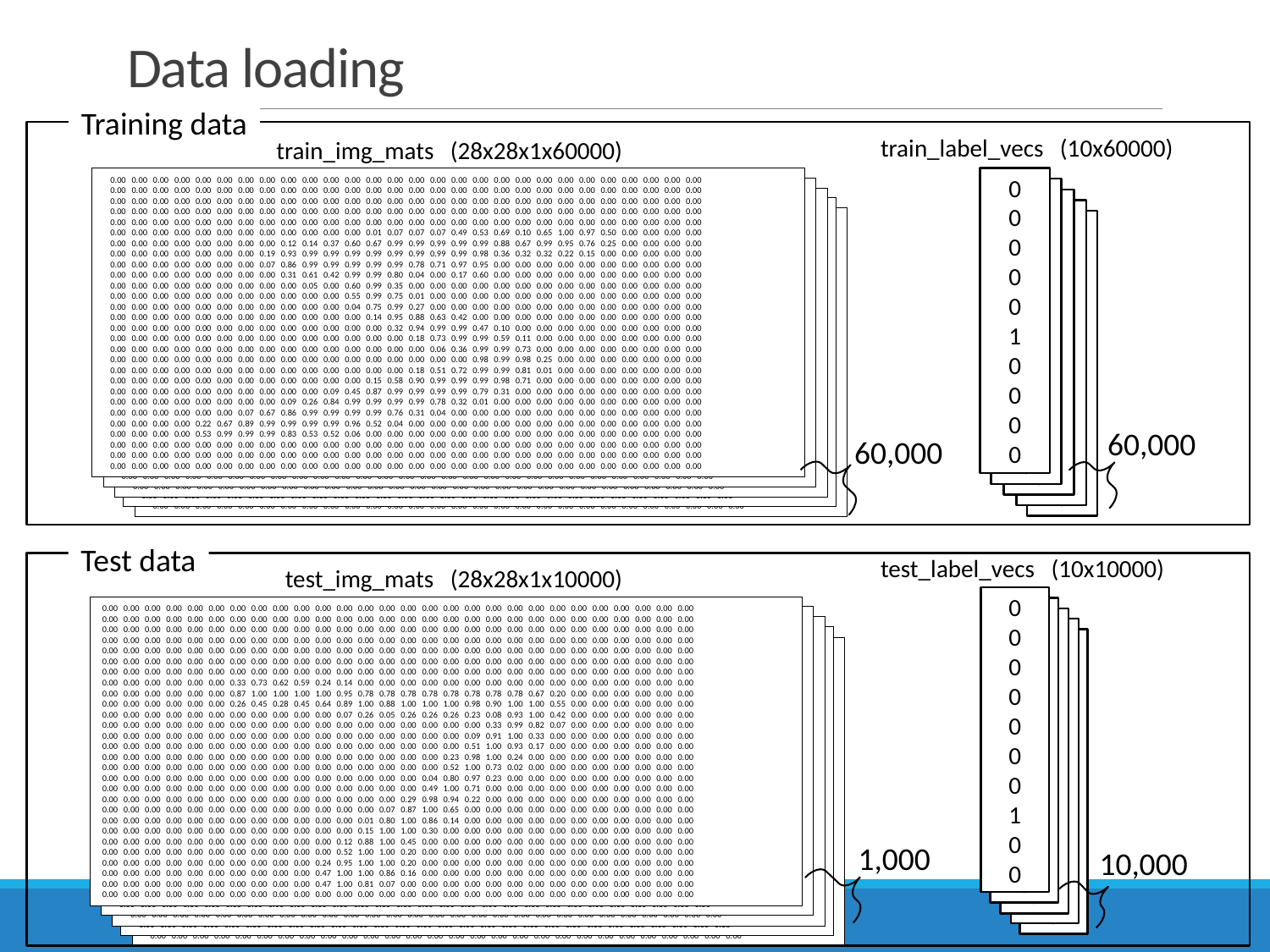

# Data loading
Training data

train_label_vecs   (10x60000)
train_img_mats   (28x28x1x60000)
   0.00   0.00   0.00   0.00   0.00   0.00   0.00   0.00   0.00   0.00   0.00   0.00   0.00   0.00   0.00   0.00   0.00   0.00   0.00   0.00   0.00   0.00   0.00   0.00   0.00   0.00   0.00   0.00
   0.00   0.00   0.00   0.00   0.00   0.00   0.00   0.00   0.00   0.00   0.00   0.00   0.00   0.00   0.00   0.00   0.00   0.00   0.00   0.00   0.00   0.00   0.00   0.00   0.00   0.00   0.00   0.00
   0.00   0.00   0.00   0.00   0.00   0.00   0.00   0.00   0.00   0.00   0.00   0.00   0.00   0.00   0.00   0.00   0.00   0.00   0.00   0.00   0.00   0.00   0.00   0.00   0.00   0.00   0.00   0.00
   0.00   0.00   0.00   0.00   0.00   0.00   0.00   0.00   0.00   0.00   0.00   0.00   0.00   0.00   0.00   0.00   0.00   0.00   0.00   0.00   0.00   0.00   0.00   0.00   0.00   0.00   0.00   0.00
   0.00   0.00   0.00   0.00   0.00   0.00   0.00   0.00   0.00   0.00   0.00   0.00   0.00   0.00   0.00   0.00   0.00   0.00   0.00   0.00   0.00   0.00   0.00   0.00   0.00   0.00   0.00   0.00
   0.00   0.00   0.00   0.00   0.00   0.00   0.00   0.00   0.00   0.00   0.00   0.00   0.01   0.07   0.07   0.07   0.49   0.53   0.69   0.10   0.65   1.00   0.97   0.50   0.00   0.00   0.00   0.00
   0.00   0.00   0.00   0.00   0.00   0.00   0.00   0.00   0.12   0.14   0.37   0.60   0.67   0.99   0.99   0.99   0.99   0.99   0.88   0.67   0.99   0.95   0.76   0.25   0.00   0.00   0.00   0.00
   0.00   0.00   0.00   0.00   0.00   0.00   0.00   0.19   0.93   0.99   0.99   0.99   0.99   0.99   0.99   0.99   0.99   0.98   0.36   0.32   0.32   0.22   0.15   0.00   0.00   0.00   0.00   0.00
   0.00   0.00   0.00   0.00   0.00   0.00   0.00   0.07   0.86   0.99   0.99   0.99   0.99   0.99   0.78   0.71   0.97   0.95   0.00   0.00   0.00   0.00   0.00   0.00   0.00   0.00   0.00   0.00
   0.00   0.00   0.00   0.00   0.00   0.00   0.00   0.00   0.31   0.61   0.42   0.99   0.99   0.80   0.04   0.00   0.17   0.60   0.00   0.00   0.00   0.00   0.00   0.00   0.00   0.00   0.00   0.00
   0.00   0.00   0.00   0.00   0.00   0.00   0.00   0.00   0.00   0.05   0.00   0.60   0.99   0.35   0.00   0.00   0.00   0.00   0.00   0.00   0.00   0.00   0.00   0.00   0.00   0.00   0.00   0.00
   0.00   0.00   0.00   0.00   0.00   0.00   0.00   0.00   0.00   0.00   0.00   0.55   0.99   0.75   0.01   0.00   0.00   0.00   0.00   0.00   0.00   0.00   0.00   0.00   0.00   0.00   0.00   0.00
   0.00   0.00   0.00   0.00   0.00   0.00   0.00   0.00   0.00   0.00   0.00   0.04   0.75   0.99   0.27   0.00   0.00   0.00   0.00   0.00   0.00   0.00   0.00   0.00   0.00   0.00   0.00   0.00
   0.00   0.00   0.00   0.00   0.00   0.00   0.00   0.00   0.00   0.00   0.00   0.00   0.14   0.95   0.88   0.63   0.42   0.00   0.00   0.00   0.00   0.00   0.00   0.00   0.00   0.00   0.00   0.00
   0.00   0.00   0.00   0.00   0.00   0.00   0.00   0.00   0.00   0.00   0.00   0.00   0.00   0.32   0.94   0.99   0.99   0.47   0.10   0.00   0.00   0.00   0.00   0.00   0.00   0.00   0.00   0.00
   0.00   0.00   0.00   0.00   0.00   0.00   0.00   0.00   0.00   0.00   0.00   0.00   0.00   0.00   0.18   0.73   0.99   0.99   0.59   0.11   0.00   0.00   0.00   0.00   0.00   0.00   0.00   0.00
   0.00   0.00   0.00   0.00   0.00   0.00   0.00   0.00   0.00   0.00   0.00   0.00   0.00   0.00   0.00   0.06   0.36   0.99   0.99   0.73   0.00   0.00   0.00   0.00   0.00   0.00   0.00   0.00
   0.00   0.00   0.00   0.00   0.00   0.00   0.00   0.00   0.00   0.00   0.00   0.00   0.00   0.00   0.00   0.00   0.00   0.98   0.99   0.98   0.25   0.00   0.00   0.00   0.00   0.00   0.00   0.00
   0.00   0.00   0.00   0.00   0.00   0.00   0.00   0.00   0.00   0.00   0.00   0.00   0.00   0.00   0.18   0.51   0.72   0.99   0.99   0.81   0.01   0.00   0.00   0.00   0.00   0.00   0.00   0.00
   0.00   0.00   0.00   0.00   0.00   0.00   0.00   0.00   0.00   0.00   0.00   0.00   0.15   0.58   0.90   0.99   0.99   0.99   0.98   0.71   0.00   0.00   0.00   0.00   0.00   0.00   0.00   0.00
   0.00   0.00   0.00   0.00   0.00   0.00   0.00   0.00   0.00   0.00   0.09   0.45   0.87   0.99   0.99   0.99   0.99   0.79   0.31   0.00   0.00   0.00   0.00   0.00   0.00   0.00   0.00   0.00
   0.00   0.00   0.00   0.00   0.00   0.00   0.00   0.00   0.09   0.26   0.84   0.99   0.99   0.99   0.99   0.78   0.32   0.01   0.00   0.00   0.00   0.00   0.00   0.00   0.00   0.00   0.00   0.00
   0.00   0.00   0.00   0.00   0.00   0.00   0.07   0.67   0.86   0.99   0.99   0.99   0.99   0.76   0.31   0.04   0.00   0.00   0.00   0.00   0.00   0.00   0.00   0.00   0.00   0.00   0.00   0.00
   0.00   0.00   0.00   0.00   0.22   0.67   0.89   0.99   0.99   0.99   0.99   0.96   0.52   0.04   0.00   0.00   0.00   0.00   0.00   0.00   0.00   0.00   0.00   0.00   0.00   0.00   0.00   0.00
   0.00   0.00   0.00   0.00   0.53   0.99   0.99   0.99   0.83   0.53   0.52   0.06   0.00   0.00   0.00   0.00   0.00   0.00   0.00   0.00   0.00   0.00   0.00   0.00   0.00   0.00   0.00   0.00
   0.00   0.00   0.00   0.00   0.00   0.00   0.00   0.00   0.00   0.00   0.00   0.00   0.00   0.00   0.00   0.00   0.00   0.00   0.00   0.00   0.00   0.00   0.00   0.00   0.00   0.00   0.00   0.00
   0.00   0.00   0.00   0.00   0.00   0.00   0.00   0.00   0.00   0.00   0.00   0.00   0.00   0.00   0.00   0.00   0.00   0.00   0.00   0.00   0.00   0.00   0.00   0.00   0.00   0.00   0.00   0.00
   0.00   0.00   0.00   0.00   0.00   0.00   0.00   0.00   0.00   0.00   0.00   0.00   0.00   0.00   0.00   0.00   0.00   0.00   0.00   0.00   0.00   0.00   0.00   0.00   0.00   0.00   0.00   0.00
   0.00   0.00   0.00   0.00   0.00   0.00   0.00   0.00   0.00   0.00   0.00   0.00   0.00   0.00   0.00   0.00   0.00   0.00   0.00   0.00   0.00   0.00   0.00   0.00   0.00   0.00   0.00   0.00
   0.00   0.00   0.00   0.00   0.00   0.00   0.00   0.00   0.00   0.00   0.00   0.00   0.00   0.00   0.00   0.00   0.00   0.00   0.00   0.00   0.00   0.00   0.00   0.00   0.00   0.00   0.00   0.00
   0.00   0.00   0.00   0.00   0.00   0.00   0.00   0.00   0.00   0.00   0.00   0.00   0.00   0.00   0.00   0.00   0.00   0.00   0.00   0.00   0.00   0.00   0.00   0.00   0.00   0.00   0.00   0.00
   0.00   0.00   0.00   0.00   0.00   0.00   0.00   0.00   0.00   0.00   0.00   0.00   0.00   0.00   0.00   0.00   0.00   0.00   0.00   0.00   0.00   0.00   0.00   0.00   0.00   0.00   0.00   0.00
   0.00   0.00   0.00   0.00   0.00   0.00   0.00   0.00   0.00   0.00   0.00   0.00   0.00   0.00   0.00   0.00   0.00   0.00   0.00   0.00   0.00   0.00   0.00   0.00   0.00   0.00   0.00   0.00
   0.00   0.00   0.00   0.00   0.00   0.00   0.00   0.00   0.00   0.00   0.00   0.00   0.01   0.07   0.07   0.07   0.49   0.53   0.69   0.10   0.65   1.00   0.97   0.50   0.00   0.00   0.00   0.00
   0.00   0.00   0.00   0.00   0.00   0.00   0.00   0.00   0.12   0.14   0.37   0.60   0.67   0.99   0.99   0.99   0.99   0.99   0.88   0.67   0.99   0.95   0.76   0.25   0.00   0.00   0.00   0.00
   0.00   0.00   0.00   0.00   0.00   0.00   0.00   0.19   0.93   0.99   0.99   0.99   0.99   0.99   0.99   0.99   0.99   0.98   0.36   0.32   0.32   0.22   0.15   0.00   0.00   0.00   0.00   0.00
   0.00   0.00   0.00   0.00   0.00   0.00   0.00   0.07   0.86   0.99   0.99   0.99   0.99   0.99   0.78   0.71   0.97   0.95   0.00   0.00   0.00   0.00   0.00   0.00   0.00   0.00   0.00   0.00
   0.00   0.00   0.00   0.00   0.00   0.00   0.00   0.00   0.31   0.61   0.42   0.99   0.99   0.80   0.04   0.00   0.17   0.60   0.00   0.00   0.00   0.00   0.00   0.00   0.00   0.00   0.00   0.00
   0.00   0.00   0.00   0.00   0.00   0.00   0.00   0.00   0.00   0.05   0.00   0.60   0.99   0.35   0.00   0.00   0.00   0.00   0.00   0.00   0.00   0.00   0.00   0.00   0.00   0.00   0.00   0.00
   0.00   0.00   0.00   0.00   0.00   0.00   0.00   0.00   0.00   0.00   0.00   0.55   0.99   0.75   0.01   0.00   0.00   0.00   0.00   0.00   0.00   0.00   0.00   0.00   0.00   0.00   0.00   0.00
   0.00   0.00   0.00   0.00   0.00   0.00   0.00   0.00   0.00   0.00   0.00   0.04   0.75   0.99   0.27   0.00   0.00   0.00   0.00   0.00   0.00   0.00   0.00   0.00   0.00   0.00   0.00   0.00
   0.00   0.00   0.00   0.00   0.00   0.00   0.00   0.00   0.00   0.00   0.00   0.00   0.14   0.95   0.88   0.63   0.42   0.00   0.00   0.00   0.00   0.00   0.00   0.00   0.00   0.00   0.00   0.00
   0.00   0.00   0.00   0.00   0.00   0.00   0.00   0.00   0.00   0.00   0.00   0.00   0.00   0.32   0.94   0.99   0.99   0.47   0.10   0.00   0.00   0.00   0.00   0.00   0.00   0.00   0.00   0.00
   0.00   0.00   0.00   0.00   0.00   0.00   0.00   0.00   0.00   0.00   0.00   0.00   0.00   0.00   0.18   0.73   0.99   0.99   0.59   0.11   0.00   0.00   0.00   0.00   0.00   0.00   0.00   0.00
   0.00   0.00   0.00   0.00   0.00   0.00   0.00   0.00   0.00   0.00   0.00   0.00   0.00   0.00   0.00   0.06   0.36   0.99   0.99   0.73   0.00   0.00   0.00   0.00   0.00   0.00   0.00   0.00
   0.00   0.00   0.00   0.00   0.00   0.00   0.00   0.00   0.00   0.00   0.00   0.00   0.00   0.00   0.00   0.00   0.00   0.98   0.99   0.98   0.25   0.00   0.00   0.00   0.00   0.00   0.00   0.00
   0.00   0.00   0.00   0.00   0.00   0.00   0.00   0.00   0.00   0.00   0.00   0.00   0.00   0.00   0.18   0.51   0.72   0.99   0.99   0.81   0.01   0.00   0.00   0.00   0.00   0.00   0.00   0.00
   0.00   0.00   0.00   0.00   0.00   0.00   0.00   0.00   0.00   0.00   0.00   0.00   0.15   0.58   0.90   0.99   0.99   0.99   0.98   0.71   0.00   0.00   0.00   0.00   0.00   0.00   0.00   0.00
   0.00   0.00   0.00   0.00   0.00   0.00   0.00   0.00   0.00   0.00   0.09   0.45   0.87   0.99   0.99   0.99   0.99   0.79   0.31   0.00   0.00   0.00   0.00   0.00   0.00   0.00   0.00   0.00
   0.00   0.00   0.00   0.00   0.00   0.00   0.00   0.00   0.09   0.26   0.84   0.99   0.99   0.99   0.99   0.78   0.32   0.01   0.00   0.00   0.00   0.00   0.00   0.00   0.00   0.00   0.00   0.00
   0.00   0.00   0.00   0.00   0.00   0.00   0.07   0.67   0.86   0.99   0.99   0.99   0.99   0.76   0.31   0.04   0.00   0.00   0.00   0.00   0.00   0.00   0.00   0.00   0.00   0.00   0.00   0.00
   0.00   0.00   0.00   0.00   0.22   0.67   0.89   0.99   0.99   0.99   0.99   0.96   0.52   0.04   0.00   0.00   0.00   0.00   0.00   0.00   0.00   0.00   0.00   0.00   0.00   0.00   0.00   0.00
   0.00   0.00   0.00   0.00   0.53   0.99   0.99   0.99   0.83   0.53   0.52   0.06   0.00   0.00   0.00   0.00   0.00   0.00   0.00   0.00   0.00   0.00   0.00   0.00   0.00   0.00   0.00   0.00
   0.00   0.00   0.00   0.00   0.00   0.00   0.00   0.00   0.00   0.00   0.00   0.00   0.00   0.00   0.00   0.00   0.00   0.00   0.00   0.00   0.00   0.00   0.00   0.00   0.00   0.00   0.00   0.00
   0.00   0.00   0.00   0.00   0.00   0.00   0.00   0.00   0.00   0.00   0.00   0.00   0.00   0.00   0.00   0.00   0.00   0.00   0.00   0.00   0.00   0.00   0.00   0.00   0.00   0.00   0.00   0.00
   0.00   0.00   0.00   0.00   0.00   0.00   0.00   0.00   0.00   0.00   0.00   0.00   0.00   0.00   0.00   0.00   0.00   0.00   0.00   0.00   0.00   0.00   0.00   0.00   0.00   0.00   0.00   0.00
   0.00   0.00   0.00   0.00   0.00   0.00   0.00   0.00   0.00   0.00   0.00   0.00   0.00   0.00   0.00   0.00   0.00   0.00   0.00   0.00   0.00   0.00   0.00   0.00   0.00   0.00   0.00   0.00
   0.00   0.00   0.00   0.00   0.00   0.00   0.00   0.00   0.00   0.00   0.00   0.00   0.00   0.00   0.00   0.00   0.00   0.00   0.00   0.00   0.00   0.00   0.00   0.00   0.00   0.00   0.00   0.00
   0.00   0.00   0.00   0.00   0.00   0.00   0.00   0.00   0.00   0.00   0.00   0.00   0.00   0.00   0.00   0.00   0.00   0.00   0.00   0.00   0.00   0.00   0.00   0.00   0.00   0.00   0.00   0.00
   0.00   0.00   0.00   0.00   0.00   0.00   0.00   0.00   0.00   0.00   0.00   0.00   0.00   0.00   0.00   0.00   0.00   0.00   0.00   0.00   0.00   0.00   0.00   0.00   0.00   0.00   0.00   0.00
   0.00   0.00   0.00   0.00   0.00   0.00   0.00   0.00   0.00   0.00   0.00   0.00   0.00   0.00   0.00   0.00   0.00   0.00   0.00   0.00   0.00   0.00   0.00   0.00   0.00   0.00   0.00   0.00
   0.00   0.00   0.00   0.00   0.00   0.00   0.00   0.00   0.00   0.00   0.00   0.00   0.01   0.07   0.07   0.07   0.49   0.53   0.69   0.10   0.65   1.00   0.97   0.50   0.00   0.00   0.00   0.00
   0.00   0.00   0.00   0.00   0.00   0.00   0.00   0.00   0.12   0.14   0.37   0.60   0.67   0.99   0.99   0.99   0.99   0.99   0.88   0.67   0.99   0.95   0.76   0.25   0.00   0.00   0.00   0.00
   0.00   0.00   0.00   0.00   0.00   0.00   0.00   0.19   0.93   0.99   0.99   0.99   0.99   0.99   0.99   0.99   0.99   0.98   0.36   0.32   0.32   0.22   0.15   0.00   0.00   0.00   0.00   0.00
   0.00   0.00   0.00   0.00   0.00   0.00   0.00   0.07   0.86   0.99   0.99   0.99   0.99   0.99   0.78   0.71   0.97   0.95   0.00   0.00   0.00   0.00   0.00   0.00   0.00   0.00   0.00   0.00
   0.00   0.00   0.00   0.00   0.00   0.00   0.00   0.00   0.31   0.61   0.42   0.99   0.99   0.80   0.04   0.00   0.17   0.60   0.00   0.00   0.00   0.00   0.00   0.00   0.00   0.00   0.00   0.00
   0.00   0.00   0.00   0.00   0.00   0.00   0.00   0.00   0.00   0.05   0.00   0.60   0.99   0.35   0.00   0.00   0.00   0.00   0.00   0.00   0.00   0.00   0.00   0.00   0.00   0.00   0.00   0.00
   0.00   0.00   0.00   0.00   0.00   0.00   0.00   0.00   0.00   0.00   0.00   0.55   0.99   0.75   0.01   0.00   0.00   0.00   0.00   0.00   0.00   0.00   0.00   0.00   0.00   0.00   0.00   0.00
   0.00   0.00   0.00   0.00   0.00   0.00   0.00   0.00   0.00   0.00   0.00   0.04   0.75   0.99   0.27   0.00   0.00   0.00   0.00   0.00   0.00   0.00   0.00   0.00   0.00   0.00   0.00   0.00
   0.00   0.00   0.00   0.00   0.00   0.00   0.00   0.00   0.00   0.00   0.00   0.00   0.14   0.95   0.88   0.63   0.42   0.00   0.00   0.00   0.00   0.00   0.00   0.00   0.00   0.00   0.00   0.00
   0.00   0.00   0.00   0.00   0.00   0.00   0.00   0.00   0.00   0.00   0.00   0.00   0.00   0.32   0.94   0.99   0.99   0.47   0.10   0.00   0.00   0.00   0.00   0.00   0.00   0.00   0.00   0.00
   0.00   0.00   0.00   0.00   0.00   0.00   0.00   0.00   0.00   0.00   0.00   0.00   0.00   0.00   0.18   0.73   0.99   0.99   0.59   0.11   0.00   0.00   0.00   0.00   0.00   0.00   0.00   0.00
   0.00   0.00   0.00   0.00   0.00   0.00   0.00   0.00   0.00   0.00   0.00   0.00   0.00   0.00   0.00   0.06   0.36   0.99   0.99   0.73   0.00   0.00   0.00   0.00   0.00   0.00   0.00   0.00
   0.00   0.00   0.00   0.00   0.00   0.00   0.00   0.00   0.00   0.00   0.00   0.00   0.00   0.00   0.00   0.00   0.00   0.98   0.99   0.98   0.25   0.00   0.00   0.00   0.00   0.00   0.00   0.00
   0.00   0.00   0.00   0.00   0.00   0.00   0.00   0.00   0.00   0.00   0.00   0.00   0.00   0.00   0.18   0.51   0.72   0.99   0.99   0.81   0.01   0.00   0.00   0.00   0.00   0.00   0.00   0.00
   0.00   0.00   0.00   0.00   0.00   0.00   0.00   0.00   0.00   0.00   0.00   0.00   0.15   0.58   0.90   0.99   0.99   0.99   0.98   0.71   0.00   0.00   0.00   0.00   0.00   0.00   0.00   0.00
   0.00   0.00   0.00   0.00   0.00   0.00   0.00   0.00   0.00   0.00   0.09   0.45   0.87   0.99   0.99   0.99   0.99   0.79   0.31   0.00   0.00   0.00   0.00   0.00   0.00   0.00   0.00   0.00
   0.00   0.00   0.00   0.00   0.00   0.00   0.00   0.00   0.09   0.26   0.84   0.99   0.99   0.99   0.99   0.78   0.32   0.01   0.00   0.00   0.00   0.00   0.00   0.00   0.00   0.00   0.00   0.00
   0.00   0.00   0.00   0.00   0.00   0.00   0.07   0.67   0.86   0.99   0.99   0.99   0.99   0.76   0.31   0.04   0.00   0.00   0.00   0.00   0.00   0.00   0.00   0.00   0.00   0.00   0.00   0.00
   0.00   0.00   0.00   0.00   0.22   0.67   0.89   0.99   0.99   0.99   0.99   0.96   0.52   0.04   0.00   0.00   0.00   0.00   0.00   0.00   0.00   0.00   0.00   0.00   0.00   0.00   0.00   0.00
   0.00   0.00   0.00   0.00   0.53   0.99   0.99   0.99   0.83   0.53   0.52   0.06   0.00   0.00   0.00   0.00   0.00   0.00   0.00   0.00   0.00   0.00   0.00   0.00   0.00   0.00   0.00   0.00
   0.00   0.00   0.00   0.00   0.00   0.00   0.00   0.00   0.00   0.00   0.00   0.00   0.00   0.00   0.00   0.00   0.00   0.00   0.00   0.00   0.00   0.00   0.00   0.00   0.00   0.00   0.00   0.00
   0.00   0.00   0.00   0.00   0.00   0.00   0.00   0.00   0.00   0.00   0.00   0.00   0.00   0.00   0.00   0.00   0.00   0.00   0.00   0.00   0.00   0.00   0.00   0.00   0.00   0.00   0.00   0.00
   0.00   0.00   0.00   0.00   0.00   0.00   0.00   0.00   0.00   0.00   0.00   0.00   0.00   0.00   0.00   0.00   0.00   0.00   0.00   0.00   0.00   0.00   0.00   0.00   0.00   0.00   0.00   0.00
   0.00   0.00   0.00   0.00   0.00   0.00   0.00   0.00   0.00   0.00   0.00   0.00   0.00   0.00   0.00   0.00   0.00   0.00   0.00   0.00   0.00   0.00   0.00   0.00   0.00   0.00   0.00   0.00
   0.00   0.00   0.00   0.00   0.00   0.00   0.00   0.00   0.00   0.00   0.00   0.00   0.00   0.00   0.00   0.00   0.00   0.00   0.00   0.00   0.00   0.00   0.00   0.00   0.00   0.00   0.00   0.00
   0.00   0.00   0.00   0.00   0.00   0.00   0.00   0.00   0.00   0.00   0.00   0.00   0.00   0.00   0.00   0.00   0.00   0.00   0.00   0.00   0.00   0.00   0.00   0.00   0.00   0.00   0.00   0.00
   0.00   0.00   0.00   0.00   0.00   0.00   0.00   0.00   0.00   0.00   0.00   0.00   0.00   0.00   0.00   0.00   0.00   0.00   0.00   0.00   0.00   0.00   0.00   0.00   0.00   0.00   0.00   0.00
   0.00   0.00   0.00   0.00   0.00   0.00   0.00   0.00   0.00   0.00   0.00   0.00   0.00   0.00   0.00   0.00   0.00   0.00   0.00   0.00   0.00   0.00   0.00   0.00   0.00   0.00   0.00   0.00
   0.00   0.00   0.00   0.00   0.00   0.00   0.00   0.00   0.00   0.00   0.00   0.00   0.01   0.07   0.07   0.07   0.49   0.53   0.69   0.10   0.65   1.00   0.97   0.50   0.00   0.00   0.00   0.00
   0.00   0.00   0.00   0.00   0.00   0.00   0.00   0.00   0.12   0.14   0.37   0.60   0.67   0.99   0.99   0.99   0.99   0.99   0.88   0.67   0.99   0.95   0.76   0.25   0.00   0.00   0.00   0.00
   0.00   0.00   0.00   0.00   0.00   0.00   0.00   0.19   0.93   0.99   0.99   0.99   0.99   0.99   0.99   0.99   0.99   0.98   0.36   0.32   0.32   0.22   0.15   0.00   0.00   0.00   0.00   0.00
   0.00   0.00   0.00   0.00   0.00   0.00   0.00   0.07   0.86   0.99   0.99   0.99   0.99   0.99   0.78   0.71   0.97   0.95   0.00   0.00   0.00   0.00   0.00   0.00   0.00   0.00   0.00   0.00
   0.00   0.00   0.00   0.00   0.00   0.00   0.00   0.00   0.31   0.61   0.42   0.99   0.99   0.80   0.04   0.00   0.17   0.60   0.00   0.00   0.00   0.00   0.00   0.00   0.00   0.00   0.00   0.00
   0.00   0.00   0.00   0.00   0.00   0.00   0.00   0.00   0.00   0.05   0.00   0.60   0.99   0.35   0.00   0.00   0.00   0.00   0.00   0.00   0.00   0.00   0.00   0.00   0.00   0.00   0.00   0.00
   0.00   0.00   0.00   0.00   0.00   0.00   0.00   0.00   0.00   0.00   0.00   0.55   0.99   0.75   0.01   0.00   0.00   0.00   0.00   0.00   0.00   0.00   0.00   0.00   0.00   0.00   0.00   0.00
   0.00   0.00   0.00   0.00   0.00   0.00   0.00   0.00   0.00   0.00   0.00   0.04   0.75   0.99   0.27   0.00   0.00   0.00   0.00   0.00   0.00   0.00   0.00   0.00   0.00   0.00   0.00   0.00
   0.00   0.00   0.00   0.00   0.00   0.00   0.00   0.00   0.00   0.00   0.00   0.00   0.14   0.95   0.88   0.63   0.42   0.00   0.00   0.00   0.00   0.00   0.00   0.00   0.00   0.00   0.00   0.00
   0.00   0.00   0.00   0.00   0.00   0.00   0.00   0.00   0.00   0.00   0.00   0.00   0.00   0.32   0.94   0.99   0.99   0.47   0.10   0.00   0.00   0.00   0.00   0.00   0.00   0.00   0.00   0.00
   0.00   0.00   0.00   0.00   0.00   0.00   0.00   0.00   0.00   0.00   0.00   0.00   0.00   0.00   0.18   0.73   0.99   0.99   0.59   0.11   0.00   0.00   0.00   0.00   0.00   0.00   0.00   0.00
   0.00   0.00   0.00   0.00   0.00   0.00   0.00   0.00   0.00   0.00   0.00   0.00   0.00   0.00   0.00   0.06   0.36   0.99   0.99   0.73   0.00   0.00   0.00   0.00   0.00   0.00   0.00   0.00
   0.00   0.00   0.00   0.00   0.00   0.00   0.00   0.00   0.00   0.00   0.00   0.00   0.00   0.00   0.00   0.00   0.00   0.98   0.99   0.98   0.25   0.00   0.00   0.00   0.00   0.00   0.00   0.00
   0.00   0.00   0.00   0.00   0.00   0.00   0.00   0.00   0.00   0.00   0.00   0.00   0.00   0.00   0.18   0.51   0.72   0.99   0.99   0.81   0.01   0.00   0.00   0.00   0.00   0.00   0.00   0.00
   0.00   0.00   0.00   0.00   0.00   0.00   0.00   0.00   0.00   0.00   0.00   0.00   0.15   0.58   0.90   0.99   0.99   0.99   0.98   0.71   0.00   0.00   0.00   0.00   0.00   0.00   0.00   0.00
   0.00   0.00   0.00   0.00   0.00   0.00   0.00   0.00   0.00   0.00   0.09   0.45   0.87   0.99   0.99   0.99   0.99   0.79   0.31   0.00   0.00   0.00   0.00   0.00   0.00   0.00   0.00   0.00
   0.00   0.00   0.00   0.00   0.00   0.00   0.00   0.00   0.09   0.26   0.84   0.99   0.99   0.99   0.99   0.78   0.32   0.01   0.00   0.00   0.00   0.00   0.00   0.00   0.00   0.00   0.00   0.00
   0.00   0.00   0.00   0.00   0.00   0.00   0.07   0.67   0.86   0.99   0.99   0.99   0.99   0.76   0.31   0.04   0.00   0.00   0.00   0.00   0.00   0.00   0.00   0.00   0.00   0.00   0.00   0.00
   0.00   0.00   0.00   0.00   0.22   0.67   0.89   0.99   0.99   0.99   0.99   0.96   0.52   0.04   0.00   0.00   0.00   0.00   0.00   0.00   0.00   0.00   0.00   0.00   0.00   0.00   0.00   0.00
   0.00   0.00   0.00   0.00   0.53   0.99   0.99   0.99   0.83   0.53   0.52   0.06   0.00   0.00   0.00   0.00   0.00   0.00   0.00   0.00   0.00   0.00   0.00   0.00   0.00   0.00   0.00   0.00
   0.00   0.00   0.00   0.00   0.00   0.00   0.00   0.00   0.00   0.00   0.00   0.00   0.00   0.00   0.00   0.00   0.00   0.00   0.00   0.00   0.00   0.00   0.00   0.00   0.00   0.00   0.00   0.00
   0.00   0.00   0.00   0.00   0.00   0.00   0.00   0.00   0.00   0.00   0.00   0.00   0.00   0.00   0.00   0.00   0.00   0.00   0.00   0.00   0.00   0.00   0.00   0.00   0.00   0.00   0.00   0.00
   0.00   0.00   0.00   0.00   0.00   0.00   0.00   0.00   0.00   0.00   0.00   0.00   0.00   0.00   0.00   0.00   0.00   0.00   0.00   0.00   0.00   0.00   0.00   0.00   0.00   0.00   0.00   0.00
   0.00   0.00   0.00   0.00   0.00   0.00   0.00   0.00   0.00   0.00   0.00   0.00   0.00   0.00   0.00   0.00   0.00   0.00   0.00   0.00   0.00   0.00   0.00   0.00   0.00   0.00   0.00   0.00
   0.00   0.00   0.00   0.00   0.00   0.00   0.00   0.00   0.00   0.00   0.00   0.00   0.00   0.00   0.00   0.00   0.00   0.00   0.00   0.00   0.00   0.00   0.00   0.00   0.00   0.00   0.00   0.00
   0.00   0.00   0.00   0.00   0.00   0.00   0.00   0.00   0.00   0.00   0.00   0.00   0.00   0.00   0.00   0.00   0.00   0.00   0.00   0.00   0.00   0.00   0.00   0.00   0.00   0.00   0.00   0.00
   0.00   0.00   0.00   0.00   0.00   0.00   0.00   0.00   0.00   0.00   0.00   0.00   0.00   0.00   0.00   0.00   0.00   0.00   0.00   0.00   0.00   0.00   0.00   0.00   0.00   0.00   0.00   0.00
   0.00   0.00   0.00   0.00   0.00   0.00   0.00   0.00   0.00   0.00   0.00   0.00   0.00   0.00   0.00   0.00   0.00   0.00   0.00   0.00   0.00   0.00   0.00   0.00   0.00   0.00   0.00   0.00
   0.00   0.00   0.00   0.00   0.00   0.00   0.00   0.00   0.00   0.00   0.00   0.00   0.01   0.07   0.07   0.07   0.49   0.53   0.69   0.10   0.65   1.00   0.97   0.50   0.00   0.00   0.00   0.00
   0.00   0.00   0.00   0.00   0.00   0.00   0.00   0.00   0.12   0.14   0.37   0.60   0.67   0.99   0.99   0.99   0.99   0.99   0.88   0.67   0.99   0.95   0.76   0.25   0.00   0.00   0.00   0.00
   0.00   0.00   0.00   0.00   0.00   0.00   0.00   0.19   0.93   0.99   0.99   0.99   0.99   0.99   0.99   0.99   0.99   0.98   0.36   0.32   0.32   0.22   0.15   0.00   0.00   0.00   0.00   0.00
   0.00   0.00   0.00   0.00   0.00   0.00   0.00   0.07   0.86   0.99   0.99   0.99   0.99   0.99   0.78   0.71   0.97   0.95   0.00   0.00   0.00   0.00   0.00   0.00   0.00   0.00   0.00   0.00
   0.00   0.00   0.00   0.00   0.00   0.00   0.00   0.00   0.31   0.61   0.42   0.99   0.99   0.80   0.04   0.00   0.17   0.60   0.00   0.00   0.00   0.00   0.00   0.00   0.00   0.00   0.00   0.00
   0.00   0.00   0.00   0.00   0.00   0.00   0.00   0.00   0.00   0.05   0.00   0.60   0.99   0.35   0.00   0.00   0.00   0.00   0.00   0.00   0.00   0.00   0.00   0.00   0.00   0.00   0.00   0.00
   0.00   0.00   0.00   0.00   0.00   0.00   0.00   0.00   0.00   0.00   0.00   0.55   0.99   0.75   0.01   0.00   0.00   0.00   0.00   0.00   0.00   0.00   0.00   0.00   0.00   0.00   0.00   0.00
   0.00   0.00   0.00   0.00   0.00   0.00   0.00   0.00   0.00   0.00   0.00   0.04   0.75   0.99   0.27   0.00   0.00   0.00   0.00   0.00   0.00   0.00   0.00   0.00   0.00   0.00   0.00   0.00
   0.00   0.00   0.00   0.00   0.00   0.00   0.00   0.00   0.00   0.00   0.00   0.00   0.14   0.95   0.88   0.63   0.42   0.00   0.00   0.00   0.00   0.00   0.00   0.00   0.00   0.00   0.00   0.00
   0.00   0.00   0.00   0.00   0.00   0.00   0.00   0.00   0.00   0.00   0.00   0.00   0.00   0.32   0.94   0.99   0.99   0.47   0.10   0.00   0.00   0.00   0.00   0.00   0.00   0.00   0.00   0.00
   0.00   0.00   0.00   0.00   0.00   0.00   0.00   0.00   0.00   0.00   0.00   0.00   0.00   0.00   0.18   0.73   0.99   0.99   0.59   0.11   0.00   0.00   0.00   0.00   0.00   0.00   0.00   0.00
   0.00   0.00   0.00   0.00   0.00   0.00   0.00   0.00   0.00   0.00   0.00   0.00   0.00   0.00   0.00   0.06   0.36   0.99   0.99   0.73   0.00   0.00   0.00   0.00   0.00   0.00   0.00   0.00
   0.00   0.00   0.00   0.00   0.00   0.00   0.00   0.00   0.00   0.00   0.00   0.00   0.00   0.00   0.00   0.00   0.00   0.98   0.99   0.98   0.25   0.00   0.00   0.00   0.00   0.00   0.00   0.00
   0.00   0.00   0.00   0.00   0.00   0.00   0.00   0.00   0.00   0.00   0.00   0.00   0.00   0.00   0.18   0.51   0.72   0.99   0.99   0.81   0.01   0.00   0.00   0.00   0.00   0.00   0.00   0.00
   0.00   0.00   0.00   0.00   0.00   0.00   0.00   0.00   0.00   0.00   0.00   0.00   0.15   0.58   0.90   0.99   0.99   0.99   0.98   0.71   0.00   0.00   0.00   0.00   0.00   0.00   0.00   0.00
   0.00   0.00   0.00   0.00   0.00   0.00   0.00   0.00   0.00   0.00   0.09   0.45   0.87   0.99   0.99   0.99   0.99   0.79   0.31   0.00   0.00   0.00   0.00   0.00   0.00   0.00   0.00   0.00
   0.00   0.00   0.00   0.00   0.00   0.00   0.00   0.00   0.09   0.26   0.84   0.99   0.99   0.99   0.99   0.78   0.32   0.01   0.00   0.00   0.00   0.00   0.00   0.00   0.00   0.00   0.00   0.00
   0.00   0.00   0.00   0.00   0.00   0.00   0.07   0.67   0.86   0.99   0.99   0.99   0.99   0.76   0.31   0.04   0.00   0.00   0.00   0.00   0.00   0.00   0.00   0.00   0.00   0.00   0.00   0.00
   0.00   0.00   0.00   0.00   0.22   0.67   0.89   0.99   0.99   0.99   0.99   0.96   0.52   0.04   0.00   0.00   0.00   0.00   0.00   0.00   0.00   0.00   0.00   0.00   0.00   0.00   0.00   0.00
   0.00   0.00   0.00   0.00   0.53   0.99   0.99   0.99   0.83   0.53   0.52   0.06   0.00   0.00   0.00   0.00   0.00   0.00   0.00   0.00   0.00   0.00   0.00   0.00   0.00   0.00   0.00   0.00
   0.00   0.00   0.00   0.00   0.00   0.00   0.00   0.00   0.00   0.00   0.00   0.00   0.00   0.00   0.00   0.00   0.00   0.00   0.00   0.00   0.00   0.00   0.00   0.00   0.00   0.00   0.00   0.00
   0.00   0.00   0.00   0.00   0.00   0.00   0.00   0.00   0.00   0.00   0.00   0.00   0.00   0.00   0.00   0.00   0.00   0.00   0.00   0.00   0.00   0.00   0.00   0.00   0.00   0.00   0.00   0.00
   0.00   0.00   0.00   0.00   0.00   0.00   0.00   0.00   0.00   0.00   0.00   0.00   0.00   0.00   0.00   0.00   0.00   0.00   0.00   0.00   0.00   0.00   0.00   0.00   0.00   0.00   0.00   0.00
0
0
0
0
0
1
0
0
0
0
0
0
0
0
0
1
0
0
0
0
0
0
0
0
0
1
0
0
0
0
0
0
0
0
0
1
0
0
0
0
0
0
0
0
0
1
0
0
0
0
60,000
60,000

Test data
test_label_vecs   (10x10000)

test_img_mats   (28x28x1x10000)
0
0
0
0
0
0
0
1
0
0
0.00   0.00   0.00   0.00   0.00   0.00   0.00   0.00   0.00   0.00   0.00   0.00   0.00   0.00   0.00   0.00   0.00   0.00   0.00   0.00   0.00   0.00   0.00   0.00   0.00   0.00   0.00   0.00
0.00   0.00   0.00   0.00   0.00   0.00   0.00   0.00   0.00   0.00   0.00   0.00   0.00   0.00   0.00   0.00   0.00   0.00   0.00   0.00   0.00   0.00   0.00   0.00   0.00   0.00   0.00   0.00
0.00   0.00   0.00   0.00   0.00   0.00   0.00   0.00   0.00   0.00   0.00   0.00   0.00   0.00   0.00   0.00   0.00   0.00   0.00   0.00   0.00   0.00   0.00   0.00   0.00   0.00   0.00   0.00
0.00   0.00   0.00   0.00   0.00   0.00   0.00   0.00   0.00   0.00   0.00   0.00   0.00   0.00   0.00   0.00   0.00   0.00   0.00   0.00   0.00   0.00   0.00   0.00   0.00   0.00   0.00   0.00
0.00   0.00   0.00   0.00   0.00   0.00   0.00   0.00   0.00   0.00   0.00   0.00   0.00   0.00   0.00   0.00   0.00   0.00   0.00   0.00   0.00   0.00   0.00   0.00   0.00   0.00   0.00   0.00
0.00   0.00   0.00   0.00   0.00   0.00   0.00   0.00   0.00   0.00   0.00   0.00   0.00   0.00   0.00   0.00   0.00   0.00   0.00   0.00   0.00   0.00   0.00   0.00   0.00   0.00   0.00   0.00
0.00   0.00   0.00   0.00   0.00   0.00   0.00   0.00   0.00   0.00   0.00   0.00   0.00   0.00   0.00   0.00   0.00   0.00   0.00   0.00   0.00   0.00   0.00   0.00   0.00   0.00   0.00   0.00
0.00   0.00   0.00   0.00   0.00   0.00   0.33   0.73   0.62   0.59   0.24   0.14   0.00   0.00   0.00   0.00   0.00   0.00   0.00   0.00   0.00   0.00   0.00   0.00   0.00   0.00   0.00   0.00
0.00   0.00   0.00   0.00   0.00   0.00   0.87   1.00   1.00   1.00   1.00   0.95   0.78   0.78   0.78   0.78   0.78   0.78   0.78   0.78   0.67   0.20   0.00   0.00   0.00   0.00   0.00   0.00
0.00   0.00   0.00   0.00   0.00   0.00   0.26   0.45   0.28   0.45   0.64   0.89   1.00   0.88   1.00   1.00   1.00   0.98   0.90   1.00   1.00   0.55   0.00   0.00   0.00   0.00   0.00   0.00
0.00   0.00   0.00   0.00   0.00   0.00   0.00   0.00   0.00   0.00   0.00   0.07   0.26   0.05   0.26   0.26   0.26   0.23   0.08   0.93   1.00   0.42   0.00   0.00   0.00   0.00   0.00   0.00
0.00   0.00   0.00   0.00   0.00   0.00   0.00   0.00   0.00   0.00   0.00   0.00   0.00   0.00   0.00   0.00   0.00   0.00   0.33   0.99   0.82   0.07   0.00   0.00   0.00   0.00   0.00   0.00
0.00   0.00   0.00   0.00   0.00   0.00   0.00   0.00   0.00   0.00   0.00   0.00   0.00   0.00   0.00   0.00   0.00   0.09   0.91   1.00   0.33   0.00   0.00   0.00   0.00   0.00   0.00   0.00
0.00   0.00   0.00   0.00   0.00   0.00   0.00   0.00   0.00   0.00   0.00   0.00   0.00   0.00   0.00   0.00   0.00   0.51   1.00   0.93   0.17   0.00   0.00   0.00   0.00   0.00   0.00   0.00
0.00   0.00   0.00   0.00   0.00   0.00   0.00   0.00   0.00   0.00   0.00   0.00   0.00   0.00   0.00   0.00   0.23   0.98   1.00   0.24   0.00   0.00   0.00   0.00   0.00   0.00   0.00   0.00
0.00   0.00   0.00   0.00   0.00   0.00   0.00   0.00   0.00   0.00   0.00   0.00   0.00   0.00   0.00   0.00   0.52   1.00   0.73   0.02   0.00   0.00   0.00   0.00   0.00   0.00   0.00   0.00
0.00   0.00   0.00   0.00   0.00   0.00   0.00   0.00   0.00   0.00   0.00   0.00   0.00   0.00   0.00   0.04   0.80   0.97   0.23   0.00   0.00   0.00   0.00   0.00   0.00   0.00   0.00   0.00
0.00   0.00   0.00   0.00   0.00   0.00   0.00   0.00   0.00   0.00   0.00   0.00   0.00   0.00   0.00   0.49   1.00   0.71   0.00   0.00   0.00   0.00   0.00   0.00   0.00   0.00   0.00   0.00
0.00   0.00   0.00   0.00   0.00   0.00   0.00   0.00   0.00   0.00   0.00   0.00   0.00   0.00   0.29   0.98   0.94   0.22   0.00   0.00   0.00   0.00   0.00   0.00   0.00   0.00   0.00   0.00
0.00   0.00   0.00   0.00   0.00   0.00   0.00   0.00   0.00   0.00   0.00   0.00   0.00   0.07   0.87   1.00   0.65   0.00   0.00   0.00   0.00   0.00   0.00   0.00   0.00   0.00   0.00   0.00
0.00   0.00   0.00   0.00   0.00   0.00   0.00   0.00   0.00   0.00   0.00   0.00   0.01   0.80   1.00   0.86   0.14   0.00   0.00   0.00   0.00   0.00   0.00   0.00   0.00   0.00   0.00   0.00
0.00   0.00   0.00   0.00   0.00   0.00   0.00   0.00   0.00   0.00   0.00   0.00   0.15   1.00   1.00   0.30   0.00   0.00   0.00   0.00   0.00   0.00   0.00   0.00   0.00   0.00   0.00   0.00
0.00   0.00   0.00   0.00   0.00   0.00   0.00   0.00   0.00   0.00   0.00   0.12   0.88   1.00   0.45   0.00   0.00   0.00   0.00   0.00   0.00   0.00   0.00   0.00   0.00   0.00   0.00   0.00
0.00   0.00   0.00   0.00   0.00   0.00   0.00   0.00   0.00   0.00   0.00   0.52   1.00   1.00   0.20   0.00   0.00   0.00   0.00   0.00   0.00   0.00   0.00   0.00   0.00   0.00   0.00   0.00
0.00   0.00   0.00   0.00   0.00   0.00   0.00   0.00   0.00   0.00   0.24   0.95   1.00   1.00   0.20   0.00   0.00   0.00   0.00   0.00   0.00   0.00   0.00   0.00   0.00   0.00   0.00   0.00
0.00   0.00   0.00   0.00   0.00   0.00   0.00   0.00   0.00   0.00   0.47   1.00   1.00   0.86   0.16   0.00   0.00   0.00   0.00   0.00   0.00   0.00   0.00   0.00   0.00   0.00   0.00   0.00
0.00   0.00   0.00   0.00   0.00   0.00   0.00   0.00   0.00   0.00   0.47   1.00   0.81   0.07   0.00   0.00   0.00   0.00   0.00   0.00   0.00   0.00   0.00   0.00   0.00   0.00   0.00   0.00
0.00   0.00   0.00   0.00   0.00   0.00   0.00   0.00   0.00   0.00   0.00   0.00   0.00   0.00   0.00   0.00   0.00   0.00   0.00   0.00   0.00   0.00   0.00   0.00   0.00   0.00   0.00   0.00
   0.00   0.00   0.00   0.00   0.00   0.00   0.00   0.00   0.00   0.00   0.00   0.00   0.00   0.00   0.00   0.00   0.00   0.00   0.00   0.00   0.00   0.00   0.00   0.00   0.00   0.00   0.00   0.00
   0.00   0.00   0.00   0.00   0.00   0.00   0.00   0.00   0.00   0.00   0.00   0.00   0.00   0.00   0.00   0.00   0.00   0.00   0.00   0.00   0.00   0.00   0.00   0.00   0.00   0.00   0.00   0.00
   0.00   0.00   0.00   0.00   0.00   0.00   0.00   0.00   0.00   0.00   0.00   0.00   0.00   0.00   0.00   0.00   0.00   0.00   0.00   0.00   0.00   0.00   0.00   0.00   0.00   0.00   0.00   0.00
   0.00   0.00   0.00   0.00   0.00   0.00   0.00   0.00   0.00   0.00   0.00   0.00   0.00   0.00   0.00   0.00   0.00   0.00   0.00   0.00   0.00   0.00   0.00   0.00   0.00   0.00   0.00   0.00
   0.00   0.00   0.00   0.00   0.00   0.00   0.00   0.00   0.00   0.00   0.00   0.00   0.00   0.00   0.00   0.00   0.00   0.00   0.00   0.00   0.00   0.00   0.00   0.00   0.00   0.00   0.00   0.00
   0.00   0.00   0.00   0.00   0.00   0.00   0.00   0.00   0.00   0.00   0.00   0.00   0.01   0.07   0.07   0.07   0.49   0.53   0.69   0.10   0.65   1.00   0.97   0.50   0.00   0.00   0.00   0.00
   0.00   0.00   0.00   0.00   0.00   0.00   0.00   0.00   0.12   0.14   0.37   0.60   0.67   0.99   0.99   0.99   0.99   0.99   0.88   0.67   0.99   0.95   0.76   0.25   0.00   0.00   0.00   0.00
   0.00   0.00   0.00   0.00   0.00   0.00   0.00   0.19   0.93   0.99   0.99   0.99   0.99   0.99   0.99   0.99   0.99   0.98   0.36   0.32   0.32   0.22   0.15   0.00   0.00   0.00   0.00   0.00
   0.00   0.00   0.00   0.00   0.00   0.00   0.00   0.07   0.86   0.99   0.99   0.99   0.99   0.99   0.78   0.71   0.97   0.95   0.00   0.00   0.00   0.00   0.00   0.00   0.00   0.00   0.00   0.00
   0.00   0.00   0.00   0.00   0.00   0.00   0.00   0.00   0.31   0.61   0.42   0.99   0.99   0.80   0.04   0.00   0.17   0.60   0.00   0.00   0.00   0.00   0.00   0.00   0.00   0.00   0.00   0.00
   0.00   0.00   0.00   0.00   0.00   0.00   0.00   0.00   0.00   0.05   0.00   0.60   0.99   0.35   0.00   0.00   0.00   0.00   0.00   0.00   0.00   0.00   0.00   0.00   0.00   0.00   0.00   0.00
   0.00   0.00   0.00   0.00   0.00   0.00   0.00   0.00   0.00   0.00   0.00   0.55   0.99   0.75   0.01   0.00   0.00   0.00   0.00   0.00   0.00   0.00   0.00   0.00   0.00   0.00   0.00   0.00
   0.00   0.00   0.00   0.00   0.00   0.00   0.00   0.00   0.00   0.00   0.00   0.04   0.75   0.99   0.27   0.00   0.00   0.00   0.00   0.00   0.00   0.00   0.00   0.00   0.00   0.00   0.00   0.00
   0.00   0.00   0.00   0.00   0.00   0.00   0.00   0.00   0.00   0.00   0.00   0.00   0.14   0.95   0.88   0.63   0.42   0.00   0.00   0.00   0.00   0.00   0.00   0.00   0.00   0.00   0.00   0.00
   0.00   0.00   0.00   0.00   0.00   0.00   0.00   0.00   0.00   0.00   0.00   0.00   0.00   0.32   0.94   0.99   0.99   0.47   0.10   0.00   0.00   0.00   0.00   0.00   0.00   0.00   0.00   0.00
   0.00   0.00   0.00   0.00   0.00   0.00   0.00   0.00   0.00   0.00   0.00   0.00   0.00   0.00   0.18   0.73   0.99   0.99   0.59   0.11   0.00   0.00   0.00   0.00   0.00   0.00   0.00   0.00
   0.00   0.00   0.00   0.00   0.00   0.00   0.00   0.00   0.00   0.00   0.00   0.00   0.00   0.00   0.00   0.06   0.36   0.99   0.99   0.73   0.00   0.00   0.00   0.00   0.00   0.00   0.00   0.00
   0.00   0.00   0.00   0.00   0.00   0.00   0.00   0.00   0.00   0.00   0.00   0.00   0.00   0.00   0.00   0.00   0.00   0.98   0.99   0.98   0.25   0.00   0.00   0.00   0.00   0.00   0.00   0.00
   0.00   0.00   0.00   0.00   0.00   0.00   0.00   0.00   0.00   0.00   0.00   0.00   0.00   0.00   0.18   0.51   0.72   0.99   0.99   0.81   0.01   0.00   0.00   0.00   0.00   0.00   0.00   0.00
   0.00   0.00   0.00   0.00   0.00   0.00   0.00   0.00   0.00   0.00   0.00   0.00   0.15   0.58   0.90   0.99   0.99   0.99   0.98   0.71   0.00   0.00   0.00   0.00   0.00   0.00   0.00   0.00
   0.00   0.00   0.00   0.00   0.00   0.00   0.00   0.00   0.00   0.00   0.09   0.45   0.87   0.99   0.99   0.99   0.99   0.79   0.31   0.00   0.00   0.00   0.00   0.00   0.00   0.00   0.00   0.00
   0.00   0.00   0.00   0.00   0.00   0.00   0.00   0.00   0.09   0.26   0.84   0.99   0.99   0.99   0.99   0.78   0.32   0.01   0.00   0.00   0.00   0.00   0.00   0.00   0.00   0.00   0.00   0.00
   0.00   0.00   0.00   0.00   0.00   0.00   0.07   0.67   0.86   0.99   0.99   0.99   0.99   0.76   0.31   0.04   0.00   0.00   0.00   0.00   0.00   0.00   0.00   0.00   0.00   0.00   0.00   0.00
   0.00   0.00   0.00   0.00   0.22   0.67   0.89   0.99   0.99   0.99   0.99   0.96   0.52   0.04   0.00   0.00   0.00   0.00   0.00   0.00   0.00   0.00   0.00   0.00   0.00   0.00   0.00   0.00
   0.00   0.00   0.00   0.00   0.53   0.99   0.99   0.99   0.83   0.53   0.52   0.06   0.00   0.00   0.00   0.00   0.00   0.00   0.00   0.00   0.00   0.00   0.00   0.00   0.00   0.00   0.00   0.00
   0.00   0.00   0.00   0.00   0.00   0.00   0.00   0.00   0.00   0.00   0.00   0.00   0.00   0.00   0.00   0.00   0.00   0.00   0.00   0.00   0.00   0.00   0.00   0.00   0.00   0.00   0.00   0.00
   0.00   0.00   0.00   0.00   0.00   0.00   0.00   0.00   0.00   0.00   0.00   0.00   0.00   0.00   0.00   0.00   0.00   0.00   0.00   0.00   0.00   0.00   0.00   0.00   0.00   0.00   0.00   0.00
   0.00   0.00   0.00   0.00   0.00   0.00   0.00   0.00   0.00   0.00   0.00   0.00   0.00   0.00   0.00   0.00   0.00   0.00   0.00   0.00   0.00   0.00   0.00   0.00   0.00   0.00   0.00   0.00
   0.00   0.00   0.00   0.00   0.00   0.00   0.00   0.00   0.00   0.00   0.00   0.00   0.00   0.00   0.00   0.00   0.00   0.00   0.00   0.00   0.00   0.00   0.00   0.00   0.00   0.00   0.00   0.00
   0.00   0.00   0.00   0.00   0.00   0.00   0.00   0.00   0.00   0.00   0.00   0.00   0.00   0.00   0.00   0.00   0.00   0.00   0.00   0.00   0.00   0.00   0.00   0.00   0.00   0.00   0.00   0.00
   0.00   0.00   0.00   0.00   0.00   0.00   0.00   0.00   0.00   0.00   0.00   0.00   0.00   0.00   0.00   0.00   0.00   0.00   0.00   0.00   0.00   0.00   0.00   0.00   0.00   0.00   0.00   0.00
   0.00   0.00   0.00   0.00   0.00   0.00   0.00   0.00   0.00   0.00   0.00   0.00   0.00   0.00   0.00   0.00   0.00   0.00   0.00   0.00   0.00   0.00   0.00   0.00   0.00   0.00   0.00   0.00
   0.00   0.00   0.00   0.00   0.00   0.00   0.00   0.00   0.00   0.00   0.00   0.00   0.00   0.00   0.00   0.00   0.00   0.00   0.00   0.00   0.00   0.00   0.00   0.00   0.00   0.00   0.00   0.00
   0.00   0.00   0.00   0.00   0.00   0.00   0.00   0.00   0.00   0.00   0.00   0.00   0.01   0.07   0.07   0.07   0.49   0.53   0.69   0.10   0.65   1.00   0.97   0.50   0.00   0.00   0.00   0.00
   0.00   0.00   0.00   0.00   0.00   0.00   0.00   0.00   0.12   0.14   0.37   0.60   0.67   0.99   0.99   0.99   0.99   0.99   0.88   0.67   0.99   0.95   0.76   0.25   0.00   0.00   0.00   0.00
   0.00   0.00   0.00   0.00   0.00   0.00   0.00   0.19   0.93   0.99   0.99   0.99   0.99   0.99   0.99   0.99   0.99   0.98   0.36   0.32   0.32   0.22   0.15   0.00   0.00   0.00   0.00   0.00
   0.00   0.00   0.00   0.00   0.00   0.00   0.00   0.07   0.86   0.99   0.99   0.99   0.99   0.99   0.78   0.71   0.97   0.95   0.00   0.00   0.00   0.00   0.00   0.00   0.00   0.00   0.00   0.00
   0.00   0.00   0.00   0.00   0.00   0.00   0.00   0.00   0.31   0.61   0.42   0.99   0.99   0.80   0.04   0.00   0.17   0.60   0.00   0.00   0.00   0.00   0.00   0.00   0.00   0.00   0.00   0.00
   0.00   0.00   0.00   0.00   0.00   0.00   0.00   0.00   0.00   0.05   0.00   0.60   0.99   0.35   0.00   0.00   0.00   0.00   0.00   0.00   0.00   0.00   0.00   0.00   0.00   0.00   0.00   0.00
   0.00   0.00   0.00   0.00   0.00   0.00   0.00   0.00   0.00   0.00   0.00   0.55   0.99   0.75   0.01   0.00   0.00   0.00   0.00   0.00   0.00   0.00   0.00   0.00   0.00   0.00   0.00   0.00
   0.00   0.00   0.00   0.00   0.00   0.00   0.00   0.00   0.00   0.00   0.00   0.04   0.75   0.99   0.27   0.00   0.00   0.00   0.00   0.00   0.00   0.00   0.00   0.00   0.00   0.00   0.00   0.00
   0.00   0.00   0.00   0.00   0.00   0.00   0.00   0.00   0.00   0.00   0.00   0.00   0.14   0.95   0.88   0.63   0.42   0.00   0.00   0.00   0.00   0.00   0.00   0.00   0.00   0.00   0.00   0.00
   0.00   0.00   0.00   0.00   0.00   0.00   0.00   0.00   0.00   0.00   0.00   0.00   0.00   0.32   0.94   0.99   0.99   0.47   0.10   0.00   0.00   0.00   0.00   0.00   0.00   0.00   0.00   0.00
   0.00   0.00   0.00   0.00   0.00   0.00   0.00   0.00   0.00   0.00   0.00   0.00   0.00   0.00   0.18   0.73   0.99   0.99   0.59   0.11   0.00   0.00   0.00   0.00   0.00   0.00   0.00   0.00
   0.00   0.00   0.00   0.00   0.00   0.00   0.00   0.00   0.00   0.00   0.00   0.00   0.00   0.00   0.00   0.06   0.36   0.99   0.99   0.73   0.00   0.00   0.00   0.00   0.00   0.00   0.00   0.00
   0.00   0.00   0.00   0.00   0.00   0.00   0.00   0.00   0.00   0.00   0.00   0.00   0.00   0.00   0.00   0.00   0.00   0.98   0.99   0.98   0.25   0.00   0.00   0.00   0.00   0.00   0.00   0.00
   0.00   0.00   0.00   0.00   0.00   0.00   0.00   0.00   0.00   0.00   0.00   0.00   0.00   0.00   0.18   0.51   0.72   0.99   0.99   0.81   0.01   0.00   0.00   0.00   0.00   0.00   0.00   0.00
   0.00   0.00   0.00   0.00   0.00   0.00   0.00   0.00   0.00   0.00   0.00   0.00   0.15   0.58   0.90   0.99   0.99   0.99   0.98   0.71   0.00   0.00   0.00   0.00   0.00   0.00   0.00   0.00
   0.00   0.00   0.00   0.00   0.00   0.00   0.00   0.00   0.00   0.00   0.09   0.45   0.87   0.99   0.99   0.99   0.99   0.79   0.31   0.00   0.00   0.00   0.00   0.00   0.00   0.00   0.00   0.00
   0.00   0.00   0.00   0.00   0.00   0.00   0.00   0.00   0.09   0.26   0.84   0.99   0.99   0.99   0.99   0.78   0.32   0.01   0.00   0.00   0.00   0.00   0.00   0.00   0.00   0.00   0.00   0.00
   0.00   0.00   0.00   0.00   0.00   0.00   0.07   0.67   0.86   0.99   0.99   0.99   0.99   0.76   0.31   0.04   0.00   0.00   0.00   0.00   0.00   0.00   0.00   0.00   0.00   0.00   0.00   0.00
   0.00   0.00   0.00   0.00   0.22   0.67   0.89   0.99   0.99   0.99   0.99   0.96   0.52   0.04   0.00   0.00   0.00   0.00   0.00   0.00   0.00   0.00   0.00   0.00   0.00   0.00   0.00   0.00
   0.00   0.00   0.00   0.00   0.53   0.99   0.99   0.99   0.83   0.53   0.52   0.06   0.00   0.00   0.00   0.00   0.00   0.00   0.00   0.00   0.00   0.00   0.00   0.00   0.00   0.00   0.00   0.00
   0.00   0.00   0.00   0.00   0.00   0.00   0.00   0.00   0.00   0.00   0.00   0.00   0.00   0.00   0.00   0.00   0.00   0.00   0.00   0.00   0.00   0.00   0.00   0.00   0.00   0.00   0.00   0.00
   0.00   0.00   0.00   0.00   0.00   0.00   0.00   0.00   0.00   0.00   0.00   0.00   0.00   0.00   0.00   0.00   0.00   0.00   0.00   0.00   0.00   0.00   0.00   0.00   0.00   0.00   0.00   0.00
   0.00   0.00   0.00   0.00   0.00   0.00   0.00   0.00   0.00   0.00   0.00   0.00   0.00   0.00   0.00   0.00   0.00   0.00   0.00   0.00   0.00   0.00   0.00   0.00   0.00   0.00   0.00   0.00
   0.00   0.00   0.00   0.00   0.00   0.00   0.00   0.00   0.00   0.00   0.00   0.00   0.00   0.00   0.00   0.00   0.00   0.00   0.00   0.00   0.00   0.00   0.00   0.00   0.00   0.00   0.00   0.00
   0.00   0.00   0.00   0.00   0.00   0.00   0.00   0.00   0.00   0.00   0.00   0.00   0.00   0.00   0.00   0.00   0.00   0.00   0.00   0.00   0.00   0.00   0.00   0.00   0.00   0.00   0.00   0.00
   0.00   0.00   0.00   0.00   0.00   0.00   0.00   0.00   0.00   0.00   0.00   0.00   0.00   0.00   0.00   0.00   0.00   0.00   0.00   0.00   0.00   0.00   0.00   0.00   0.00   0.00   0.00   0.00
   0.00   0.00   0.00   0.00   0.00   0.00   0.00   0.00   0.00   0.00   0.00   0.00   0.00   0.00   0.00   0.00   0.00   0.00   0.00   0.00   0.00   0.00   0.00   0.00   0.00   0.00   0.00   0.00
   0.00   0.00   0.00   0.00   0.00   0.00   0.00   0.00   0.00   0.00   0.00   0.00   0.00   0.00   0.00   0.00   0.00   0.00   0.00   0.00   0.00   0.00   0.00   0.00   0.00   0.00   0.00   0.00
   0.00   0.00   0.00   0.00   0.00   0.00   0.00   0.00   0.00   0.00   0.00   0.00   0.01   0.07   0.07   0.07   0.49   0.53   0.69   0.10   0.65   1.00   0.97   0.50   0.00   0.00   0.00   0.00
   0.00   0.00   0.00   0.00   0.00   0.00   0.00   0.00   0.12   0.14   0.37   0.60   0.67   0.99   0.99   0.99   0.99   0.99   0.88   0.67   0.99   0.95   0.76   0.25   0.00   0.00   0.00   0.00
   0.00   0.00   0.00   0.00   0.00   0.00   0.00   0.19   0.93   0.99   0.99   0.99   0.99   0.99   0.99   0.99   0.99   0.98   0.36   0.32   0.32   0.22   0.15   0.00   0.00   0.00   0.00   0.00
   0.00   0.00   0.00   0.00   0.00   0.00   0.00   0.07   0.86   0.99   0.99   0.99   0.99   0.99   0.78   0.71   0.97   0.95   0.00   0.00   0.00   0.00   0.00   0.00   0.00   0.00   0.00   0.00
   0.00   0.00   0.00   0.00   0.00   0.00   0.00   0.00   0.31   0.61   0.42   0.99   0.99   0.80   0.04   0.00   0.17   0.60   0.00   0.00   0.00   0.00   0.00   0.00   0.00   0.00   0.00   0.00
   0.00   0.00   0.00   0.00   0.00   0.00   0.00   0.00   0.00   0.05   0.00   0.60   0.99   0.35   0.00   0.00   0.00   0.00   0.00   0.00   0.00   0.00   0.00   0.00   0.00   0.00   0.00   0.00
   0.00   0.00   0.00   0.00   0.00   0.00   0.00   0.00   0.00   0.00   0.00   0.55   0.99   0.75   0.01   0.00   0.00   0.00   0.00   0.00   0.00   0.00   0.00   0.00   0.00   0.00   0.00   0.00
   0.00   0.00   0.00   0.00   0.00   0.00   0.00   0.00   0.00   0.00   0.00   0.04   0.75   0.99   0.27   0.00   0.00   0.00   0.00   0.00   0.00   0.00   0.00   0.00   0.00   0.00   0.00   0.00
   0.00   0.00   0.00   0.00   0.00   0.00   0.00   0.00   0.00   0.00   0.00   0.00   0.14   0.95   0.88   0.63   0.42   0.00   0.00   0.00   0.00   0.00   0.00   0.00   0.00   0.00   0.00   0.00
   0.00   0.00   0.00   0.00   0.00   0.00   0.00   0.00   0.00   0.00   0.00   0.00   0.00   0.32   0.94   0.99   0.99   0.47   0.10   0.00   0.00   0.00   0.00   0.00   0.00   0.00   0.00   0.00
   0.00   0.00   0.00   0.00   0.00   0.00   0.00   0.00   0.00   0.00   0.00   0.00   0.00   0.00   0.18   0.73   0.99   0.99   0.59   0.11   0.00   0.00   0.00   0.00   0.00   0.00   0.00   0.00
   0.00   0.00   0.00   0.00   0.00   0.00   0.00   0.00   0.00   0.00   0.00   0.00   0.00   0.00   0.00   0.06   0.36   0.99   0.99   0.73   0.00   0.00   0.00   0.00   0.00   0.00   0.00   0.00
   0.00   0.00   0.00   0.00   0.00   0.00   0.00   0.00   0.00   0.00   0.00   0.00   0.00   0.00   0.00   0.00   0.00   0.98   0.99   0.98   0.25   0.00   0.00   0.00   0.00   0.00   0.00   0.00
   0.00   0.00   0.00   0.00   0.00   0.00   0.00   0.00   0.00   0.00   0.00   0.00   0.00   0.00   0.18   0.51   0.72   0.99   0.99   0.81   0.01   0.00   0.00   0.00   0.00   0.00   0.00   0.00
   0.00   0.00   0.00   0.00   0.00   0.00   0.00   0.00   0.00   0.00   0.00   0.00   0.15   0.58   0.90   0.99   0.99   0.99   0.98   0.71   0.00   0.00   0.00   0.00   0.00   0.00   0.00   0.00
   0.00   0.00   0.00   0.00   0.00   0.00   0.00   0.00   0.00   0.00   0.09   0.45   0.87   0.99   0.99   0.99   0.99   0.79   0.31   0.00   0.00   0.00   0.00   0.00   0.00   0.00   0.00   0.00
   0.00   0.00   0.00   0.00   0.00   0.00   0.00   0.00   0.09   0.26   0.84   0.99   0.99   0.99   0.99   0.78   0.32   0.01   0.00   0.00   0.00   0.00   0.00   0.00   0.00   0.00   0.00   0.00
   0.00   0.00   0.00   0.00   0.00   0.00   0.07   0.67   0.86   0.99   0.99   0.99   0.99   0.76   0.31   0.04   0.00   0.00   0.00   0.00   0.00   0.00   0.00   0.00   0.00   0.00   0.00   0.00
   0.00   0.00   0.00   0.00   0.22   0.67   0.89   0.99   0.99   0.99   0.99   0.96   0.52   0.04   0.00   0.00   0.00   0.00   0.00   0.00   0.00   0.00   0.00   0.00   0.00   0.00   0.00   0.00
   0.00   0.00   0.00   0.00   0.53   0.99   0.99   0.99   0.83   0.53   0.52   0.06   0.00   0.00   0.00   0.00   0.00   0.00   0.00   0.00   0.00   0.00   0.00   0.00   0.00   0.00   0.00   0.00
   0.00   0.00   0.00   0.00   0.00   0.00   0.00   0.00   0.00   0.00   0.00   0.00   0.00   0.00   0.00   0.00   0.00   0.00   0.00   0.00   0.00   0.00   0.00   0.00   0.00   0.00   0.00   0.00
   0.00   0.00   0.00   0.00   0.00   0.00   0.00   0.00   0.00   0.00   0.00   0.00   0.00   0.00   0.00   0.00   0.00   0.00   0.00   0.00   0.00   0.00   0.00   0.00   0.00   0.00   0.00   0.00
   0.00   0.00   0.00   0.00   0.00   0.00   0.00   0.00   0.00   0.00   0.00   0.00   0.00   0.00   0.00   0.00   0.00   0.00   0.00   0.00   0.00   0.00   0.00   0.00   0.00   0.00   0.00   0.00
   0.00   0.00   0.00   0.00   0.00   0.00   0.00   0.00   0.00   0.00   0.00   0.00   0.00   0.00   0.00   0.00   0.00   0.00   0.00   0.00   0.00   0.00   0.00   0.00   0.00   0.00   0.00   0.00
   0.00   0.00   0.00   0.00   0.00   0.00   0.00   0.00   0.00   0.00   0.00   0.00   0.00   0.00   0.00   0.00   0.00   0.00   0.00   0.00   0.00   0.00   0.00   0.00   0.00   0.00   0.00   0.00
   0.00   0.00   0.00   0.00   0.00   0.00   0.00   0.00   0.00   0.00   0.00   0.00   0.00   0.00   0.00   0.00   0.00   0.00   0.00   0.00   0.00   0.00   0.00   0.00   0.00   0.00   0.00   0.00
   0.00   0.00   0.00   0.00   0.00   0.00   0.00   0.00   0.00   0.00   0.00   0.00   0.00   0.00   0.00   0.00   0.00   0.00   0.00   0.00   0.00   0.00   0.00   0.00   0.00   0.00   0.00   0.00
   0.00   0.00   0.00   0.00   0.00   0.00   0.00   0.00   0.00   0.00   0.00   0.00   0.00   0.00   0.00   0.00   0.00   0.00   0.00   0.00   0.00   0.00   0.00   0.00   0.00   0.00   0.00   0.00
   0.00   0.00   0.00   0.00   0.00   0.00   0.00   0.00   0.00   0.00   0.00   0.00   0.01   0.07   0.07   0.07   0.49   0.53   0.69   0.10   0.65   1.00   0.97   0.50   0.00   0.00   0.00   0.00
   0.00   0.00   0.00   0.00   0.00   0.00   0.00   0.00   0.12   0.14   0.37   0.60   0.67   0.99   0.99   0.99   0.99   0.99   0.88   0.67   0.99   0.95   0.76   0.25   0.00   0.00   0.00   0.00
   0.00   0.00   0.00   0.00   0.00   0.00   0.00   0.19   0.93   0.99   0.99   0.99   0.99   0.99   0.99   0.99   0.99   0.98   0.36   0.32   0.32   0.22   0.15   0.00   0.00   0.00   0.00   0.00
   0.00   0.00   0.00   0.00   0.00   0.00   0.00   0.07   0.86   0.99   0.99   0.99   0.99   0.99   0.78   0.71   0.97   0.95   0.00   0.00   0.00   0.00   0.00   0.00   0.00   0.00   0.00   0.00
   0.00   0.00   0.00   0.00   0.00   0.00   0.00   0.00   0.31   0.61   0.42   0.99   0.99   0.80   0.04   0.00   0.17   0.60   0.00   0.00   0.00   0.00   0.00   0.00   0.00   0.00   0.00   0.00
   0.00   0.00   0.00   0.00   0.00   0.00   0.00   0.00   0.00   0.05   0.00   0.60   0.99   0.35   0.00   0.00   0.00   0.00   0.00   0.00   0.00   0.00   0.00   0.00   0.00   0.00   0.00   0.00
   0.00   0.00   0.00   0.00   0.00   0.00   0.00   0.00   0.00   0.00   0.00   0.55   0.99   0.75   0.01   0.00   0.00   0.00   0.00   0.00   0.00   0.00   0.00   0.00   0.00   0.00   0.00   0.00
   0.00   0.00   0.00   0.00   0.00   0.00   0.00   0.00   0.00   0.00   0.00   0.04   0.75   0.99   0.27   0.00   0.00   0.00   0.00   0.00   0.00   0.00   0.00   0.00   0.00   0.00   0.00   0.00
   0.00   0.00   0.00   0.00   0.00   0.00   0.00   0.00   0.00   0.00   0.00   0.00   0.14   0.95   0.88   0.63   0.42   0.00   0.00   0.00   0.00   0.00   0.00   0.00   0.00   0.00   0.00   0.00
   0.00   0.00   0.00   0.00   0.00   0.00   0.00   0.00   0.00   0.00   0.00   0.00   0.00   0.32   0.94   0.99   0.99   0.47   0.10   0.00   0.00   0.00   0.00   0.00   0.00   0.00   0.00   0.00
   0.00   0.00   0.00   0.00   0.00   0.00   0.00   0.00   0.00   0.00   0.00   0.00   0.00   0.00   0.18   0.73   0.99   0.99   0.59   0.11   0.00   0.00   0.00   0.00   0.00   0.00   0.00   0.00
   0.00   0.00   0.00   0.00   0.00   0.00   0.00   0.00   0.00   0.00   0.00   0.00   0.00   0.00   0.00   0.06   0.36   0.99   0.99   0.73   0.00   0.00   0.00   0.00   0.00   0.00   0.00   0.00
   0.00   0.00   0.00   0.00   0.00   0.00   0.00   0.00   0.00   0.00   0.00   0.00   0.00   0.00   0.00   0.00   0.00   0.98   0.99   0.98   0.25   0.00   0.00   0.00   0.00   0.00   0.00   0.00
   0.00   0.00   0.00   0.00   0.00   0.00   0.00   0.00   0.00   0.00   0.00   0.00   0.00   0.00   0.18   0.51   0.72   0.99   0.99   0.81   0.01   0.00   0.00   0.00   0.00   0.00   0.00   0.00
   0.00   0.00   0.00   0.00   0.00   0.00   0.00   0.00   0.00   0.00   0.00   0.00   0.15   0.58   0.90   0.99   0.99   0.99   0.98   0.71   0.00   0.00   0.00   0.00   0.00   0.00   0.00   0.00
   0.00   0.00   0.00   0.00   0.00   0.00   0.00   0.00   0.00   0.00   0.09   0.45   0.87   0.99   0.99   0.99   0.99   0.79   0.31   0.00   0.00   0.00   0.00   0.00   0.00   0.00   0.00   0.00
   0.00   0.00   0.00   0.00   0.00   0.00   0.00   0.00   0.09   0.26   0.84   0.99   0.99   0.99   0.99   0.78   0.32   0.01   0.00   0.00   0.00   0.00   0.00   0.00   0.00   0.00   0.00   0.00
   0.00   0.00   0.00   0.00   0.00   0.00   0.07   0.67   0.86   0.99   0.99   0.99   0.99   0.76   0.31   0.04   0.00   0.00   0.00   0.00   0.00   0.00   0.00   0.00   0.00   0.00   0.00   0.00
   0.00   0.00   0.00   0.00   0.22   0.67   0.89   0.99   0.99   0.99   0.99   0.96   0.52   0.04   0.00   0.00   0.00   0.00   0.00   0.00   0.00   0.00   0.00   0.00   0.00   0.00   0.00   0.00
   0.00   0.00   0.00   0.00   0.53   0.99   0.99   0.99   0.83   0.53   0.52   0.06   0.00   0.00   0.00   0.00   0.00   0.00   0.00   0.00   0.00   0.00   0.00   0.00   0.00   0.00   0.00   0.00
   0.00   0.00   0.00   0.00   0.00   0.00   0.00   0.00   0.00   0.00   0.00   0.00   0.00   0.00   0.00   0.00   0.00   0.00   0.00   0.00   0.00   0.00   0.00   0.00   0.00   0.00   0.00   0.00
   0.00   0.00   0.00   0.00   0.00   0.00   0.00   0.00   0.00   0.00   0.00   0.00   0.00   0.00   0.00   0.00   0.00   0.00   0.00   0.00   0.00   0.00   0.00   0.00   0.00   0.00   0.00   0.00
   0.00   0.00   0.00   0.00   0.00   0.00   0.00   0.00   0.00   0.00   0.00   0.00   0.00   0.00   0.00   0.00   0.00   0.00   0.00   0.00   0.00   0.00   0.00   0.00   0.00   0.00   0.00   0.00
0
0
0
0
0
1
0
0
0
0
0
0
0
0
0
1
0
0
0
0
0
0
0
0
0
1
0
0
0
0
0
0
0
0
0
1
0
0
0
0
1,000
10,000